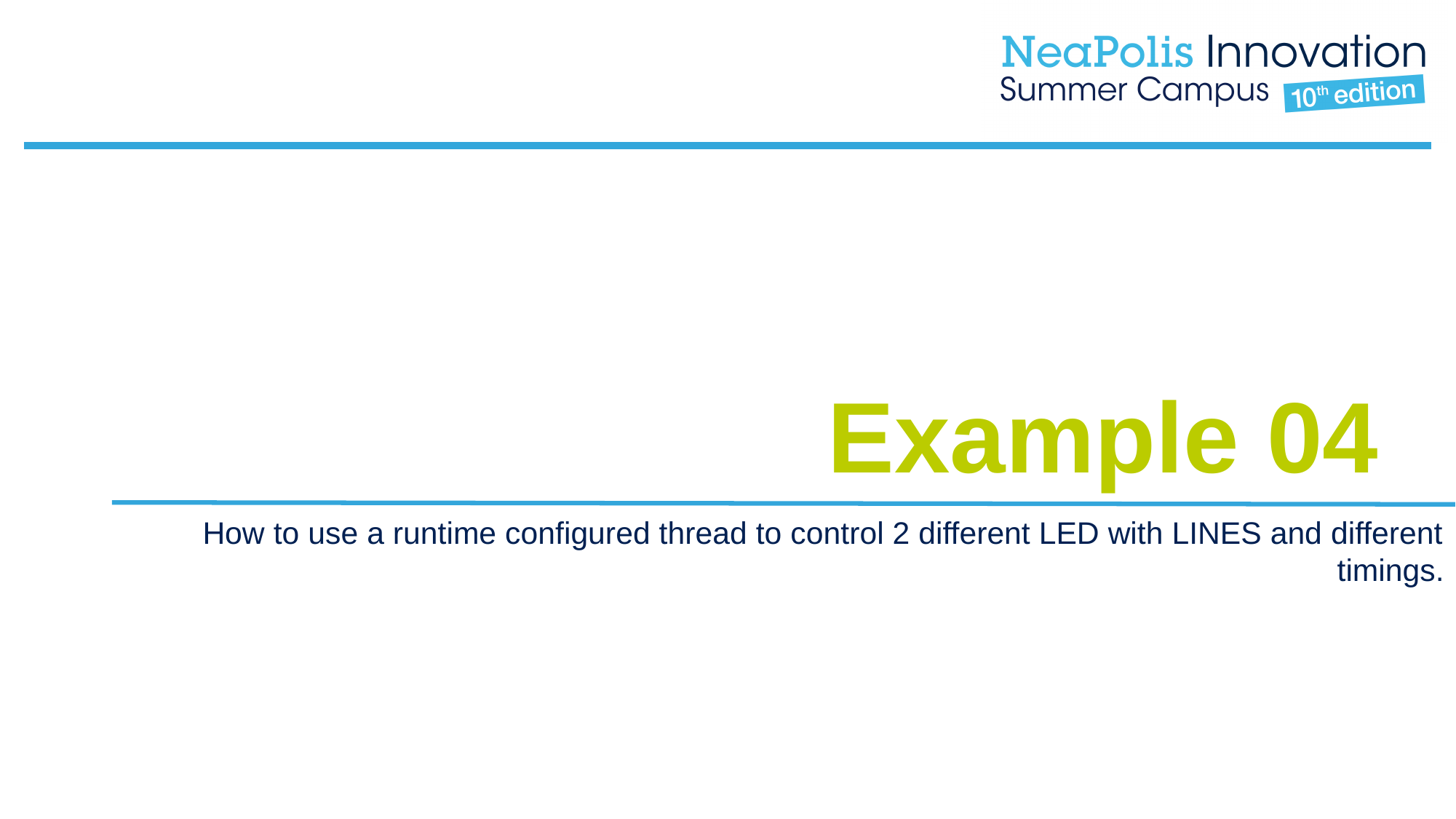

Example 04
How to use a runtime configured thread to control 2 different LED with LINES and different timings.